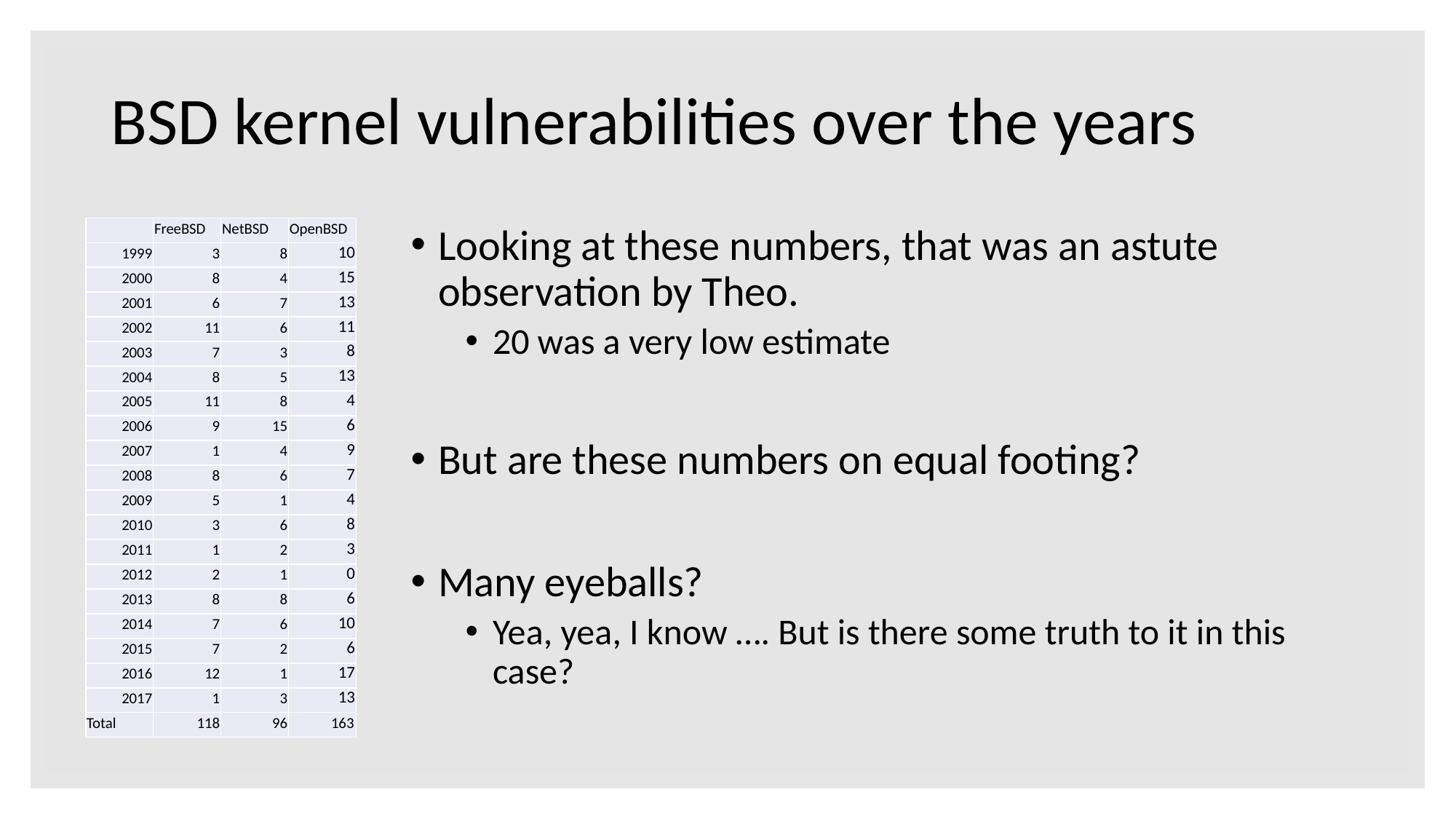

# BSD kernel vulnerabilities over the years
|  | FreeBSD | NetBSD | OpenBSD |
| --- | --- | --- | --- |
| 1999 | 3 | 8 | 10 |
| 2000 | 8 | 4 | 15 |
| 2001 | 6 | 7 | 13 |
| 2002 | 11 | 6 | 11 |
| 2003 | 7 | 3 | 8 |
| 2004 | 8 | 5 | 13 |
| 2005 | 11 | 8 | 4 |
| 2006 | 9 | 15 | 6 |
| 2007 | 1 | 4 | 9 |
| 2008 | 8 | 6 | 7 |
| 2009 | 5 | 1 | 4 |
| 2010 | 3 | 6 | 8 |
| 2011 | 1 | 2 | 3 |
| 2012 | 2 | 1 | 0 |
| 2013 | 8 | 8 | 6 |
| 2014 | 7 | 6 | 10 |
| 2015 | 7 | 2 | 6 |
| 2016 | 12 | 1 | 17 |
| 2017 | 1 | 3 | 13 |
| Total | 118 | 96 | 163 |
Looking at these numbers, that was an astute observation by Theo.
20 was a very low estimate

But are these numbers on equal footing?

Many eyeballs?
Yea, yea, I know …. But is there some truth to it in this case?